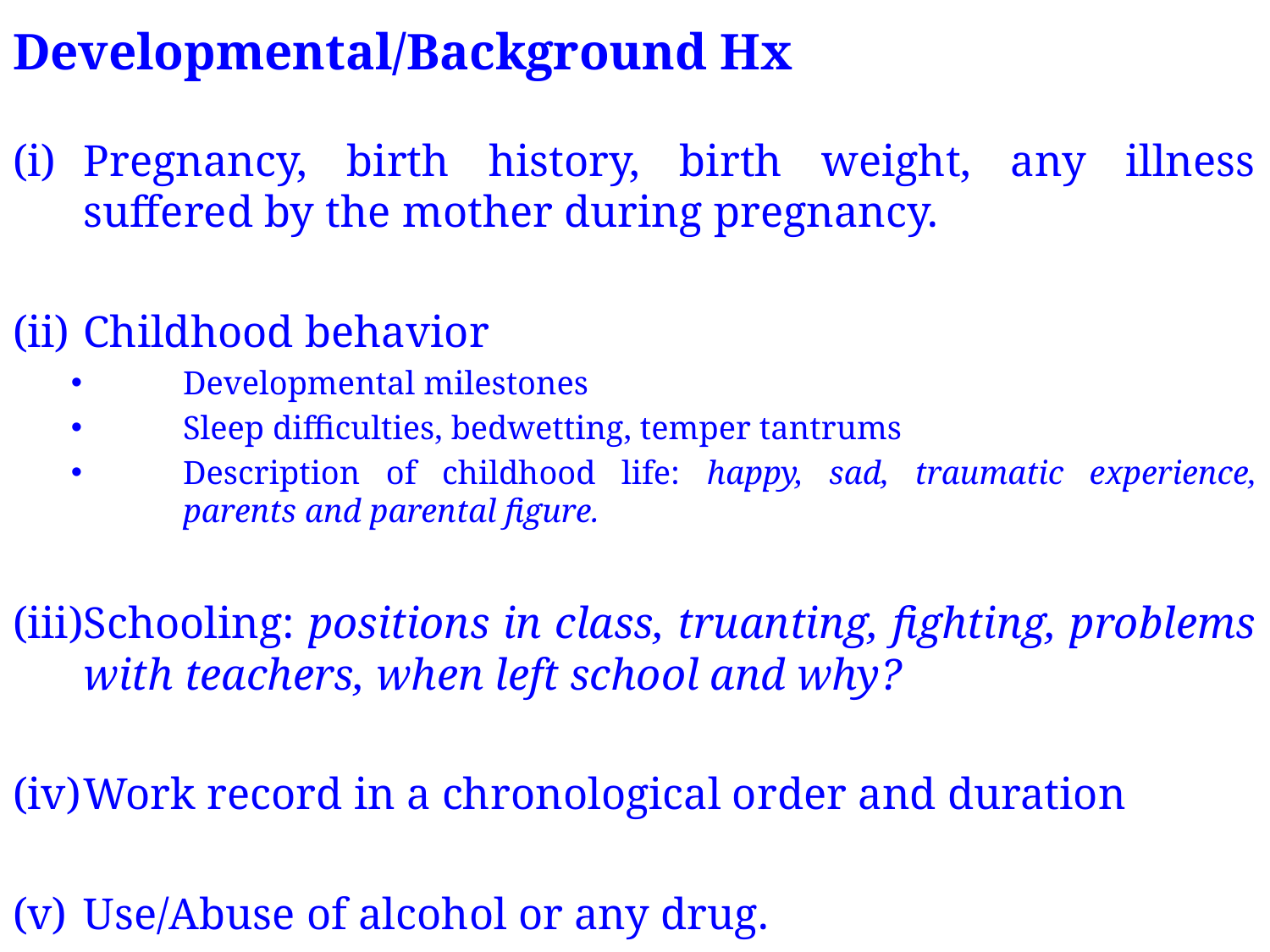

# Developmental/Background Hx
Pregnancy, birth history, birth weight, any illness suffered by the mother during pregnancy.

Childhood behavior
Developmental milestones
Sleep difficulties, bedwetting, temper tantrums
Description of childhood life: happy, sad, traumatic experience, parents and parental figure.

Schooling: positions in class, truanting, fighting, problems with teachers, when left school and why?

Work record in a chronological order and duration

Use/Abuse of alcohol or any drug.